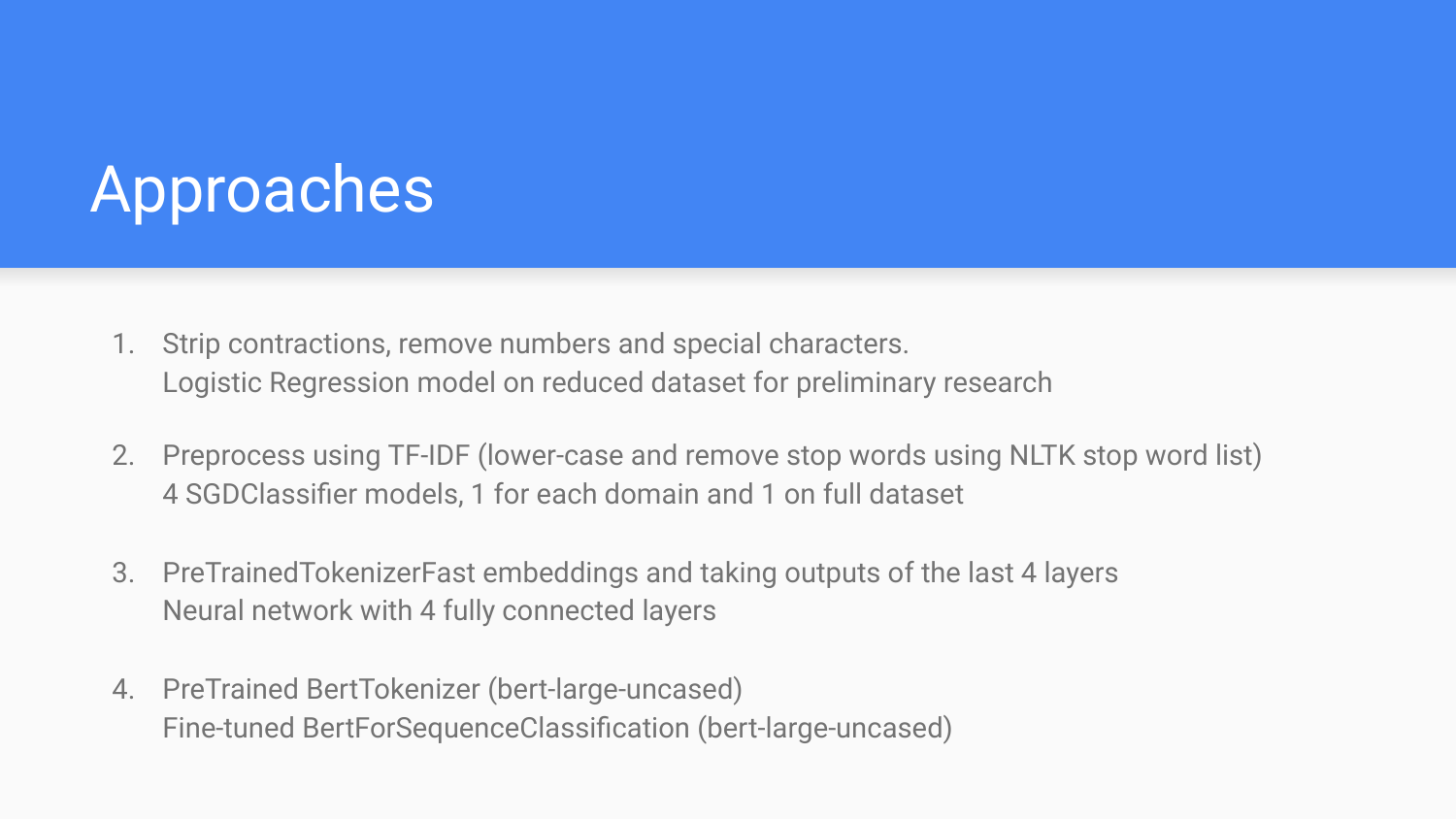

# Approaches
Strip contractions, remove numbers and special characters.
Logistic Regression model on reduced dataset for preliminary research
Preprocess using TF-IDF (lower-case and remove stop words using NLTK stop word list)
4 SGDClassifier models, 1 for each domain and 1 on full dataset
PreTrainedTokenizerFast embeddings and taking outputs of the last 4 layers
Neural network with 4 fully connected layers
PreTrained BertTokenizer (bert-large-uncased)
Fine-tuned BertForSequenceClassification (bert-large-uncased)